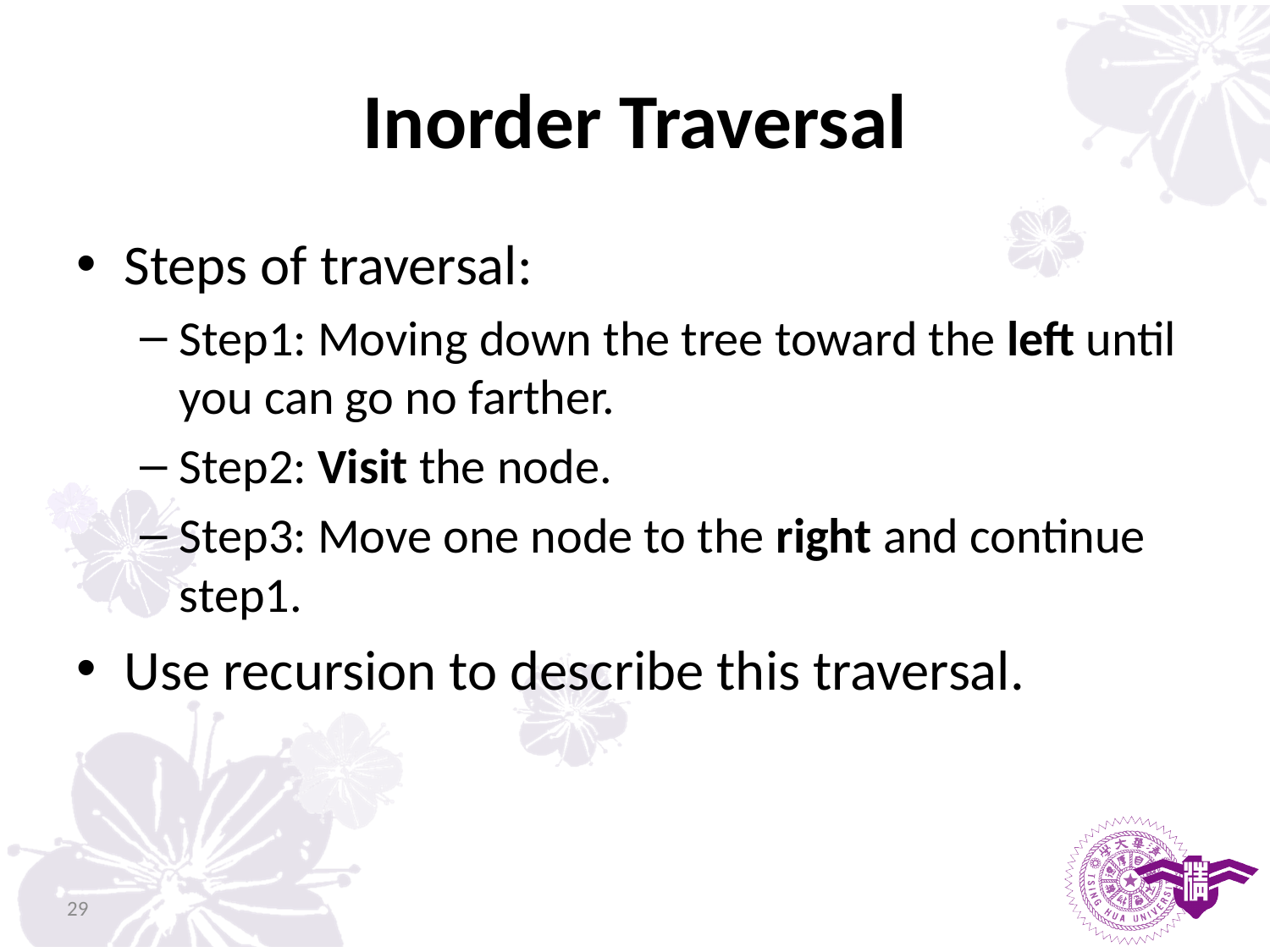

# Inorder Traversal
Steps of traversal:
Step1: Moving down the tree toward the left until you can go no farther.
Step2: Visit the node.
Step3: Move one node to the right and continue step1.
Use recursion to describe this traversal.
29